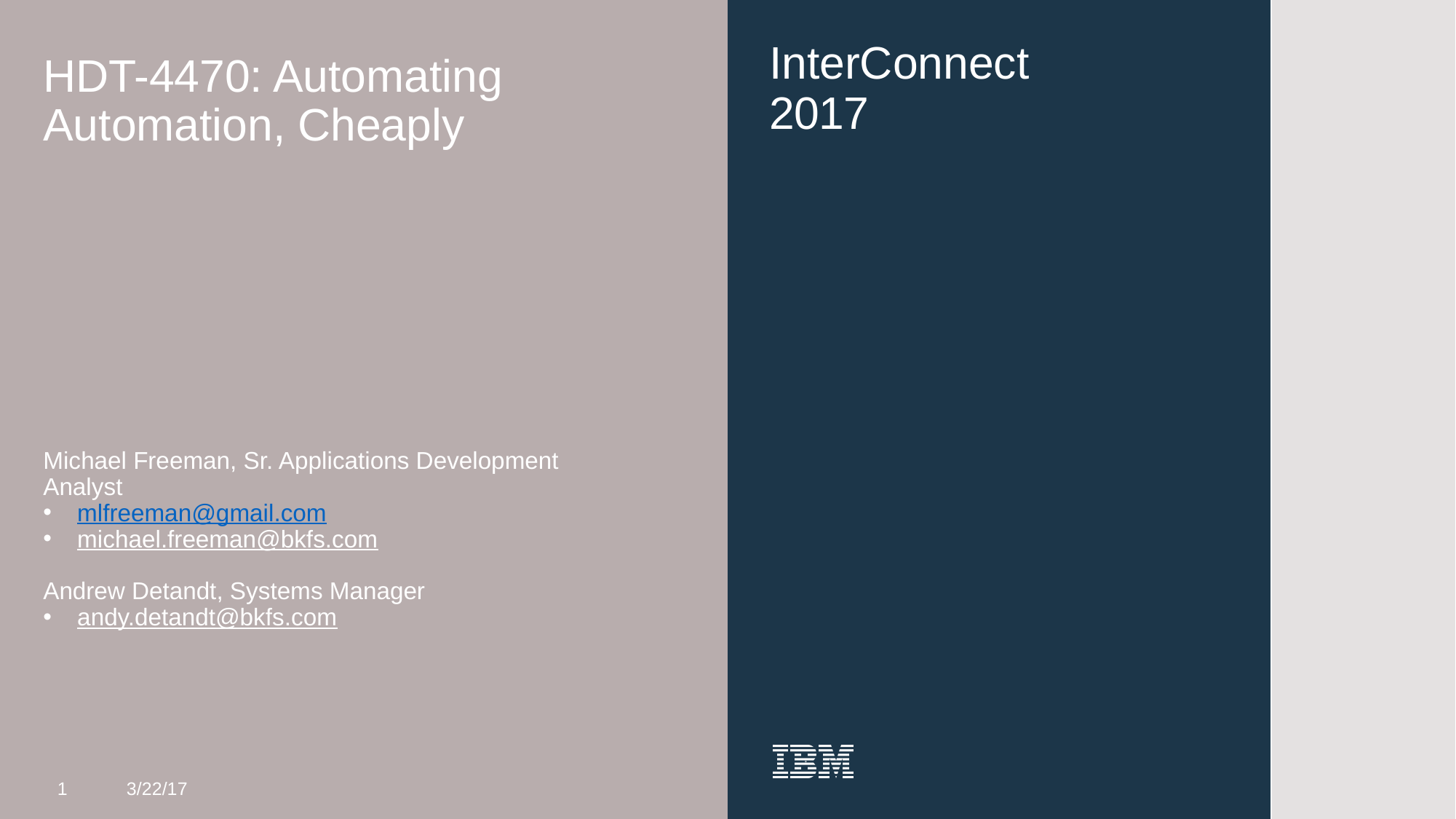

HDT-4470: Automating Automation, Cheaply
Michael Freeman, Sr. Applications Development Analyst
mlfreeman@gmail.com
michael.freeman@bkfs.com

Andrew Detandt, Systems Manager
andy.detandt@bkfs.com
1
3/22/17